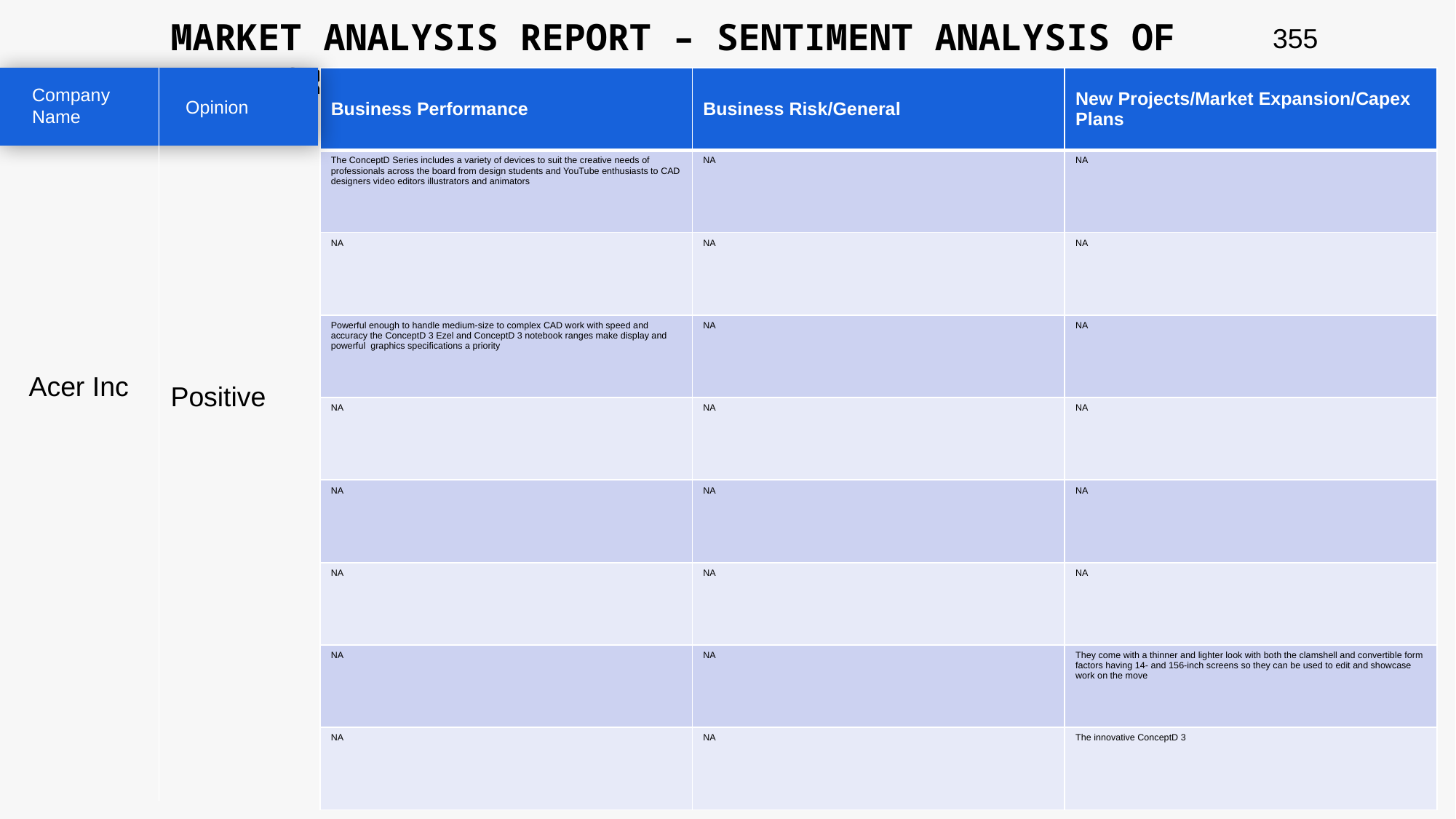

MARKET ANALYSIS REPORT – SENTIMENT ANALYSIS OF PEER GROUP
355

| Business Performance | Business Risk/General | New Projects/Market Expansion/Capex Plans |
| --- | --- | --- |
| The ConceptD Series includes a variety of devices to suit the creative needs of professionals across the board from design students and YouTube enthusiasts to CAD designers video editors illustrators and animators | NA | NA |
| NA | NA | NA |
| Powerful enough to handle medium-size to complex CAD work with speed and accuracy the ConceptD 3 Ezel and ConceptD 3 notebook ranges make display and powerful graphics specifications a priority | NA | NA |
| NA | NA | NA |
| NA | NA | NA |
| NA | NA | NA |
| NA | NA | They come with a thinner and lighter look with both the clamshell and convertible form factors having 14- and 156-inch screens so they can be used to edit and showcase work on the move |
| NA | NA | The innovative ConceptD 3 |
Company Name
Opinion
Acer Inc
Positive